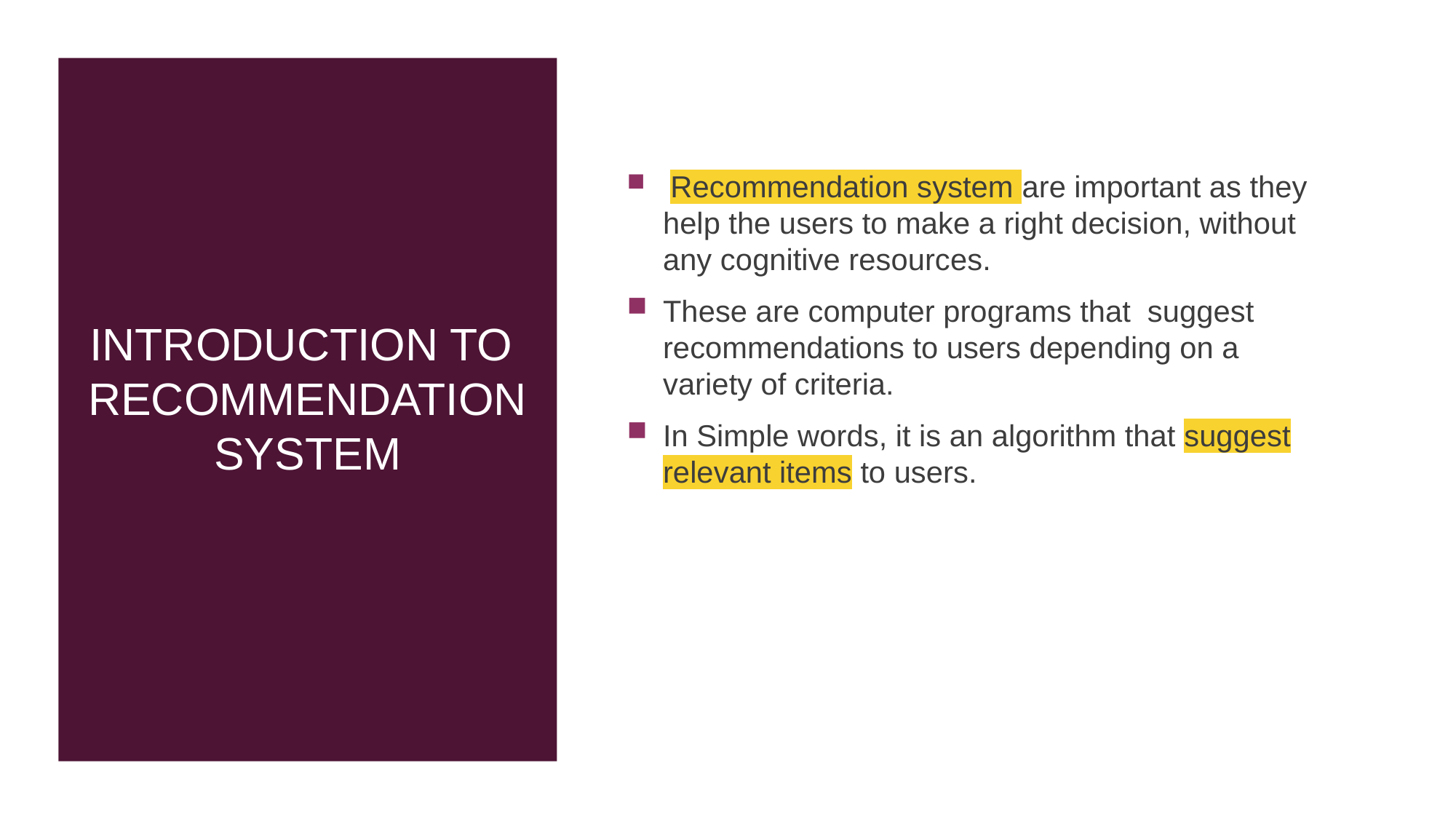

Recommendation system are important as they help the users to make a right decision, without any cognitive resources.
These are computer programs that  suggest recommendations to users depending on a variety of criteria.
In Simple words, it is an algorithm that suggest relevant items to users.

# Introduction To  Recommendation System